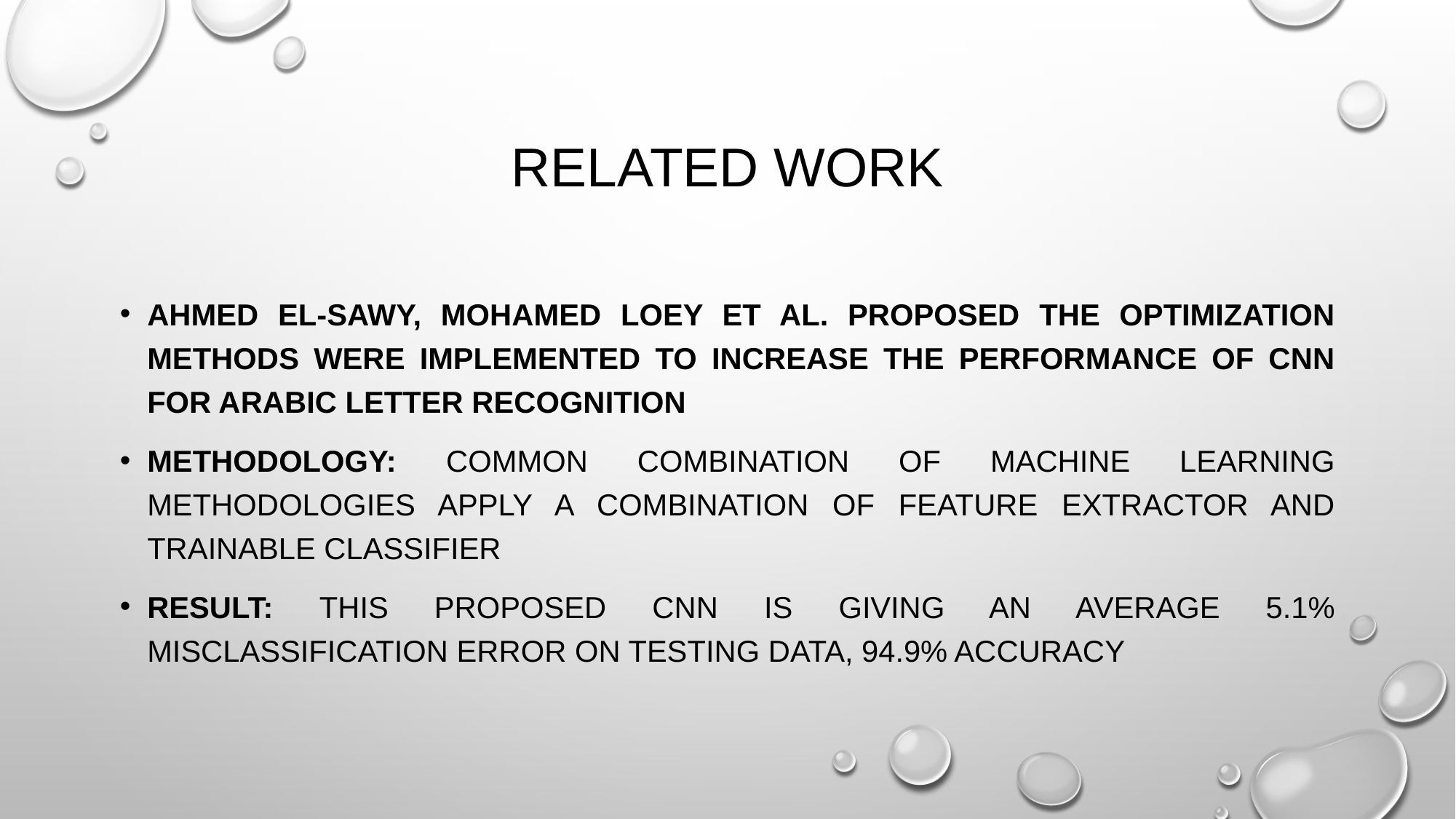

# Related work
Ahmed El-Sawy, Mohamed Loey et al. proposed the optimization methods were implemented to increase the performance of CNN for Arabic letter recognition
Methodology: common combination of machine learning methodologies apply a combination of feature extractor and trainable classifier
Result: This proposed CNN is giving an average 5.1% misclassification error on testing data, 94.9% accuracy